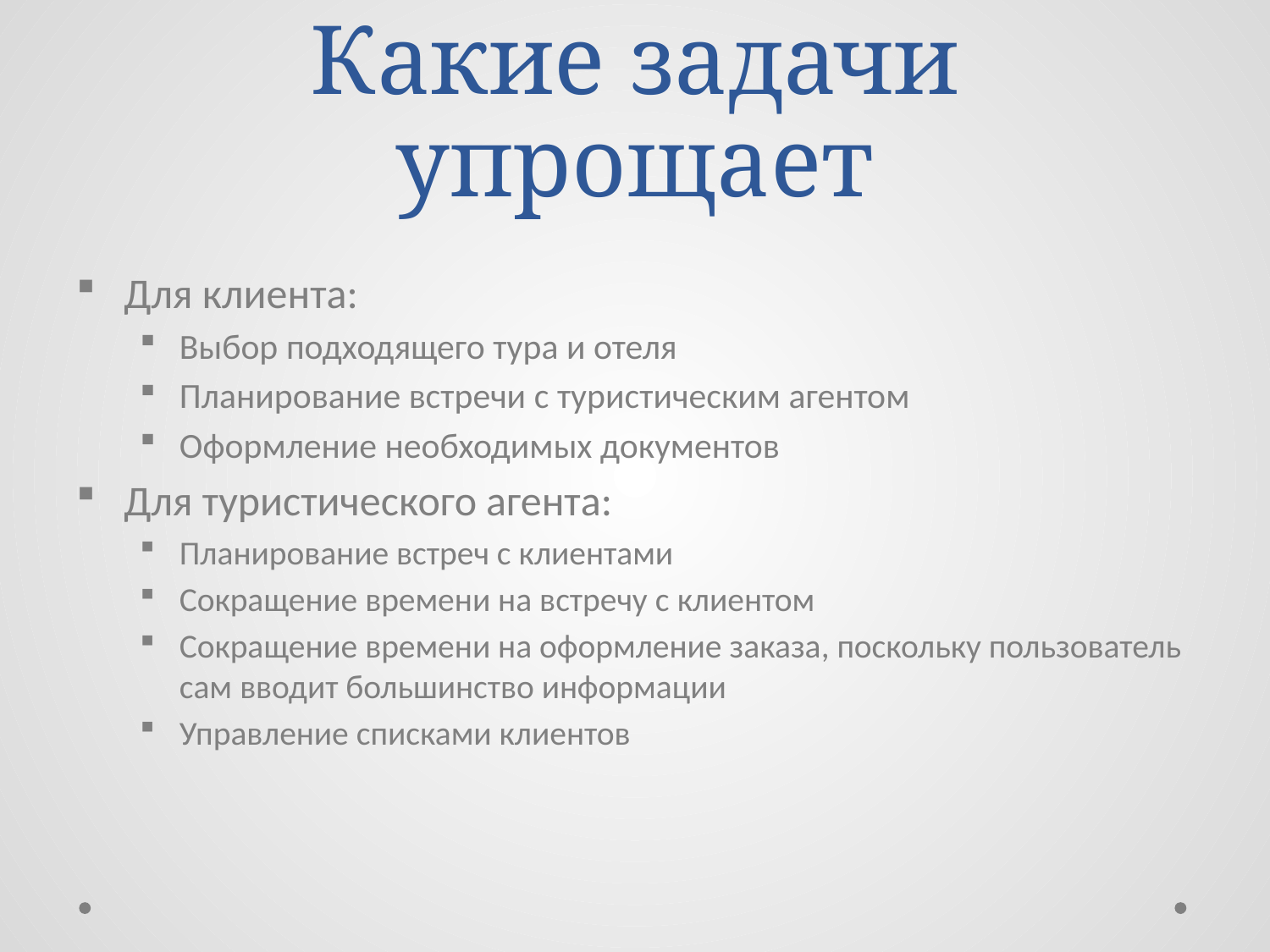

# Какие задачи упрощает
Для клиента:
Выбор подходящего тура и отеля
Планирование встречи с туристическим агентом
Оформление необходимых документов
Для туристического агента:
Планирование встреч с клиентами
Сокращение времени на встречу с клиентом
Сокращение времени на оформление заказа, поскольку пользователь сам вводит большинство информации
Управление списками клиентов